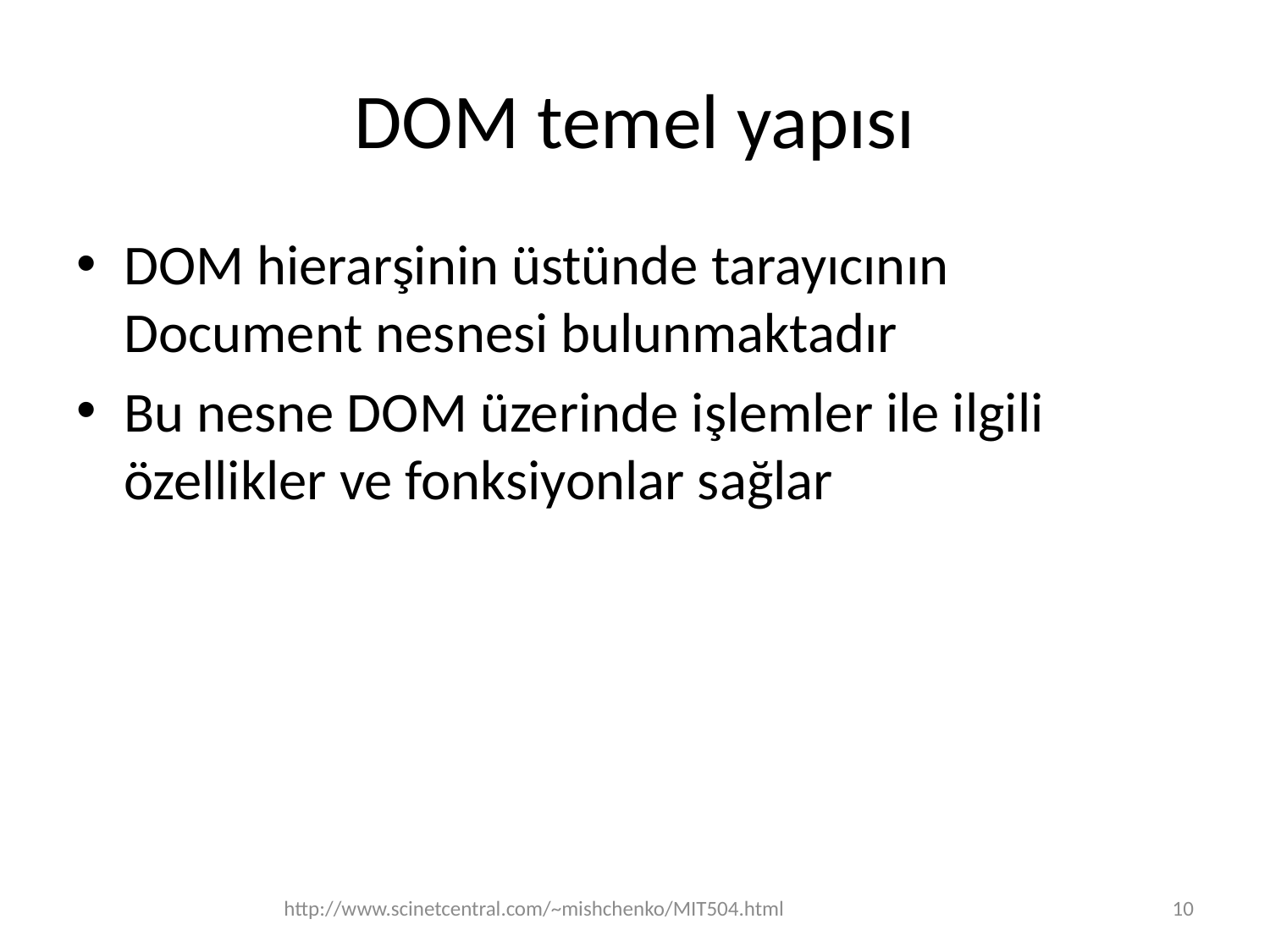

# DOM temel yapısı
DOM hierarşinin üstünde tarayıcının Document nesnesi bulunmaktadır
Bu nesne DOM üzerinde işlemler ile ilgili özellikler ve fonksiyonlar sağlar

http://www.scinetcentral.com/~mishchenko/MIT504.html
10